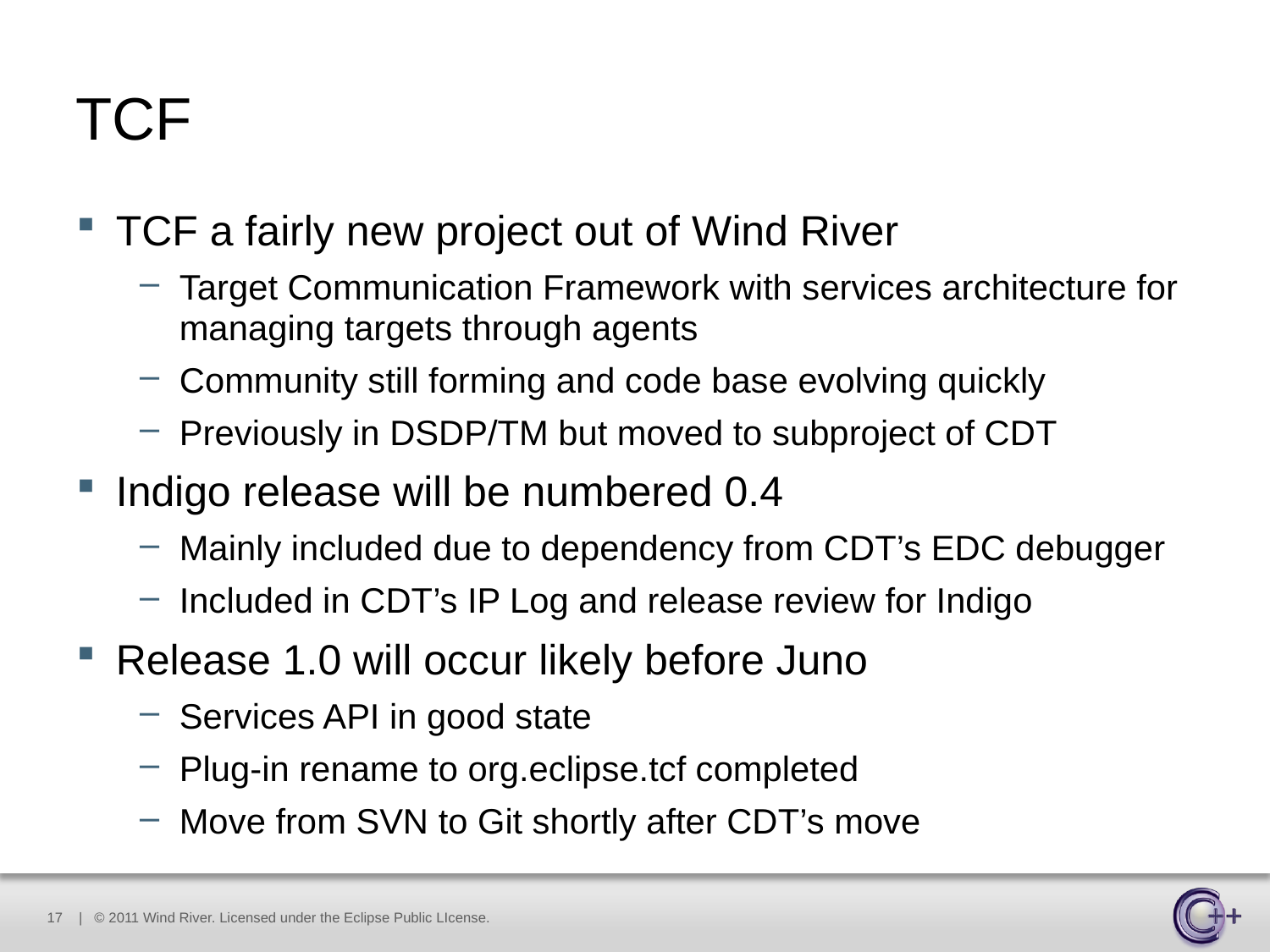

# TCF
TCF a fairly new project out of Wind River
Target Communication Framework with services architecture for managing targets through agents
Community still forming and code base evolving quickly
Previously in DSDP/TM but moved to subproject of CDT
Indigo release will be numbered 0.4
Mainly included due to dependency from CDT’s EDC debugger
Included in CDT’s IP Log and release review for Indigo
Release 1.0 will occur likely before Juno
Services API in good state
Plug-in rename to org.eclipse.tcf completed
Move from SVN to Git shortly after CDT’s move
17
|   © 2011 Wind River. Licensed under the Eclipse Public LIcense.